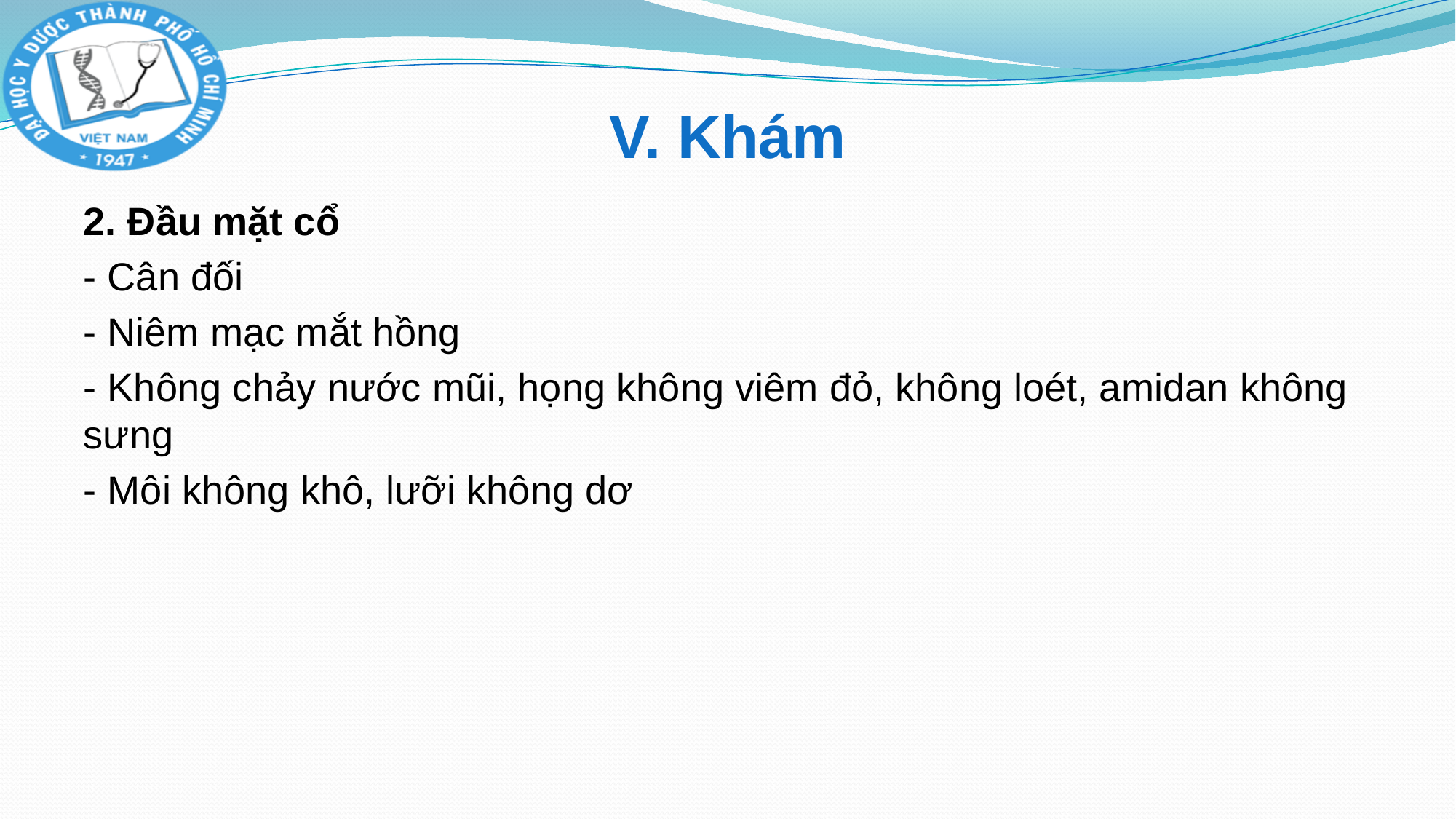

# V. Khám
2. Đầu mặt cổ
- Cân đối
- Niêm mạc mắt hồng
- Không chảy nước mũi, họng không viêm đỏ, không loét, amidan không sưng
- Môi không khô, lưỡi không dơ